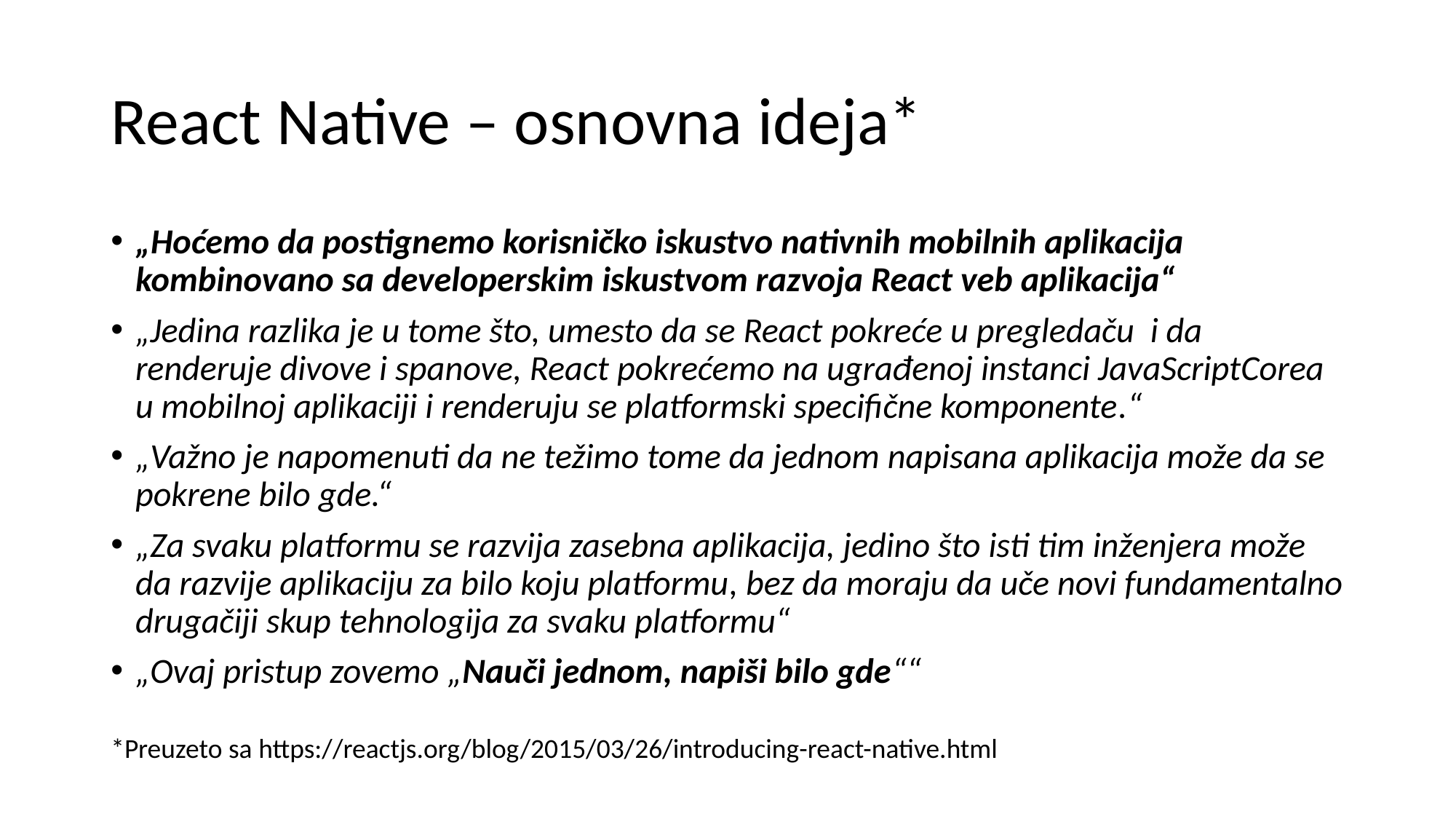

# React Native – osnovna ideja*
„Hoćemo da postignemo korisničko iskustvo nativnih mobilnih aplikacija kombinovano sa developerskim iskustvom razvoja React veb aplikacija“
„Jedina razlika je u tome što, umesto da se React pokreće u pregledaču  i da renderuje divove i spanove, React pokrećemo na ugrađenoj instanci JavaScriptCorea u mobilnoj aplikaciji i renderuju se platformski specifične komponente.“
„Važno je napomenuti da ne težimo tome da jednom napisana aplikacija može da se pokrene bilo gde.“
„Za svaku platformu se razvija zasebna aplikacija, jedino što isti tim inženjera može da razvije aplikaciju za bilo koju platformu, bez da moraju da uče novi fundamentalno drugačiji skup tehnologija za svaku platformu“
„Ovaj pristup zovemo „Nauči jednom, napiši bilo gde““

*Preuzeto sa https://reactjs.org/blog/2015/03/26/introducing-react-native.html